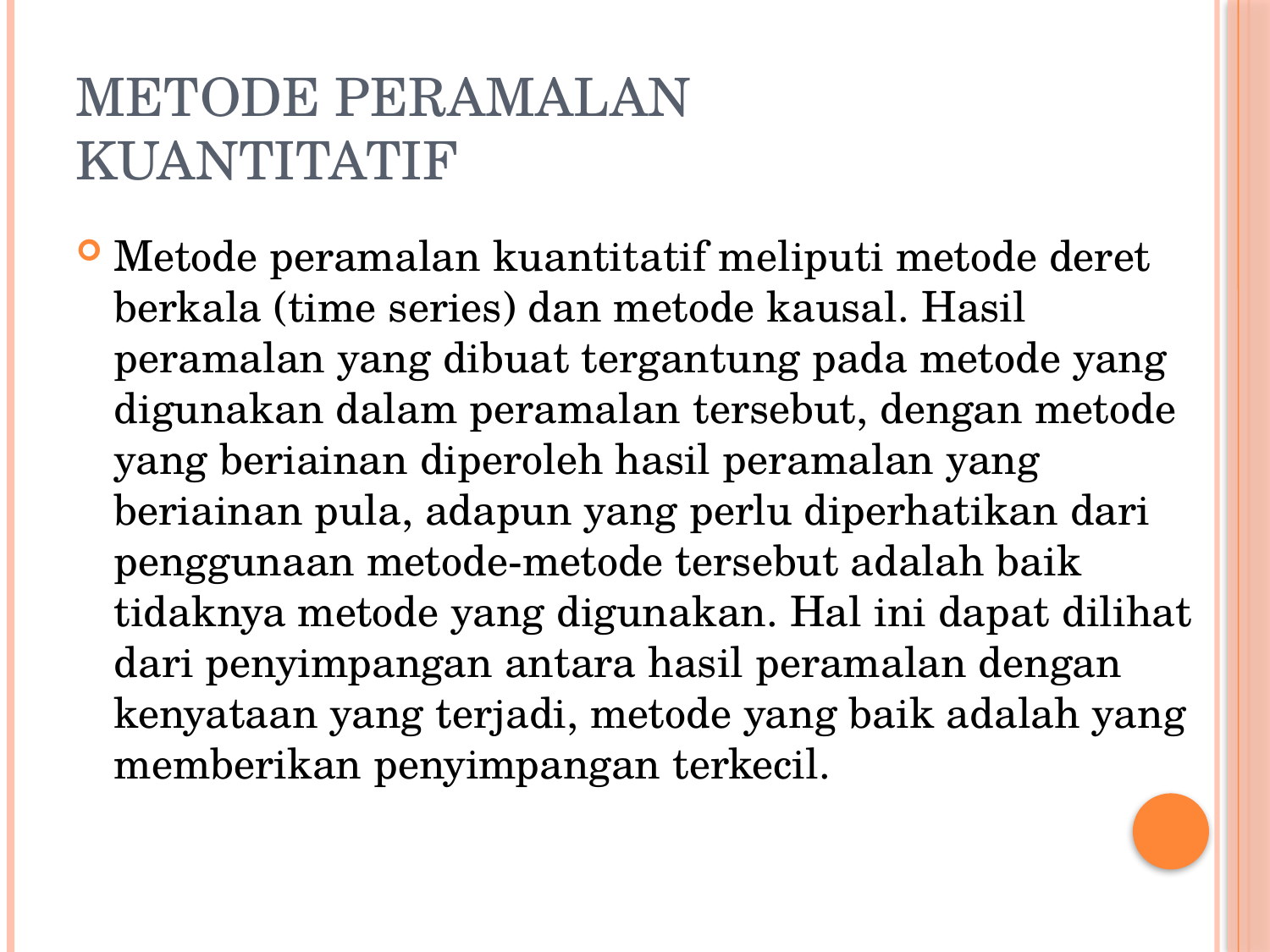

# Metode Peramalan Kuantitatif
Metode peramalan kuantitatif meliputi metode deret berkala (time series) dan metode kausal. Hasil peramalan yang dibuat tergantung pada metode yang digunakan dalam peramalan tersebut, dengan metode yang beriainan diperoleh hasil peramalan yang beriainan pula, adapun yang perlu diperhatikan dari penggunaan metode-metode tersebut adalah baik tidaknya metode yang digunakan. Hal ini dapat dilihat dari penyimpangan antara hasil peramalan dengan kenyataan yang terjadi, metode yang baik adalah yang memberikan penyimpangan terkecil.